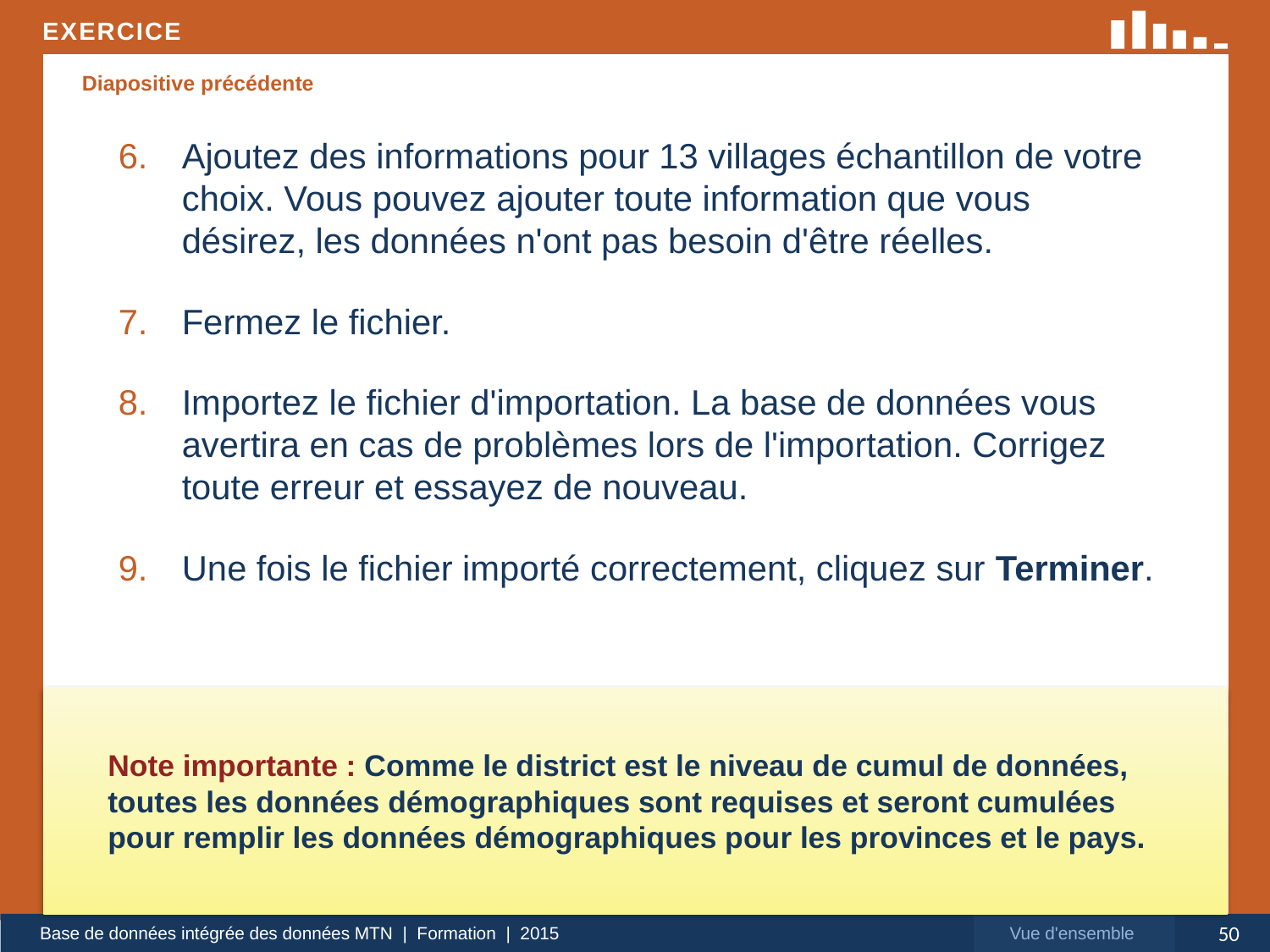

Ajoutez des informations pour 13 villages échantillon de votre choix. Vous pouvez ajouter toute information que vous désirez, les données n'ont pas besoin d'être réelles.
Fermez le fichier.
Importez le fichier d'importation. La base de données vous avertira en cas de problèmes lors de l'importation. Corrigez toute erreur et essayez de nouveau.
Une fois le fichier importé correctement, cliquez sur Terminer.

Note importante : Comme le district est le niveau de cumul de données, toutes les données démographiques sont requises et seront cumulées pour remplir les données démographiques pour les provinces et le pays.